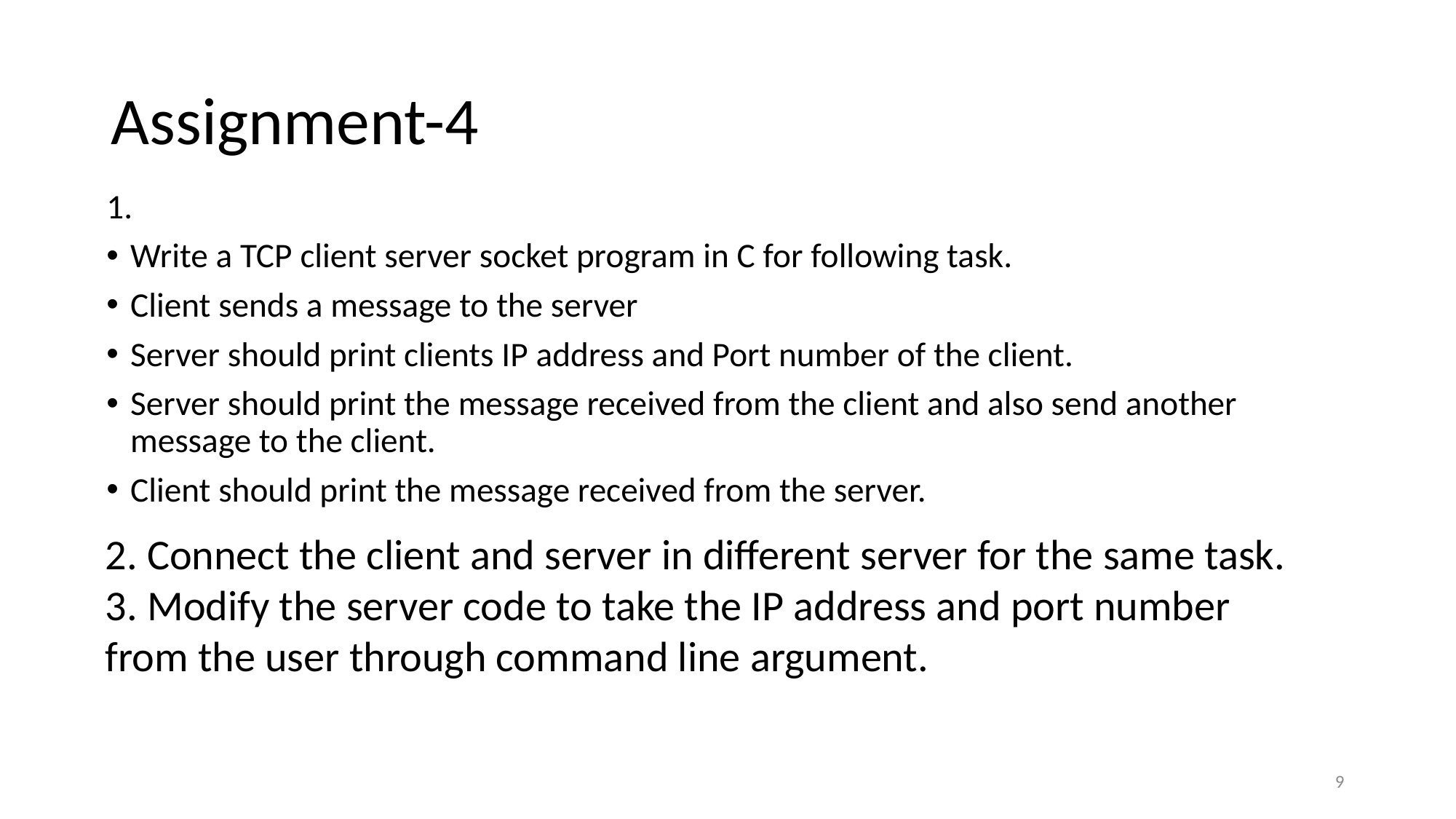

# Assignment-4
1.
Write a TCP client server socket program in C for following task.
Client sends a message to the server
Server should print clients IP address and Port number of the client.
Server should print the message received from the client and also send another message to the client.
Client should print the message received from the server.

2. Connect the client and server in different server for the same task.
3. Modify the server code to take the IP address and port number from the user through command line argument.
9